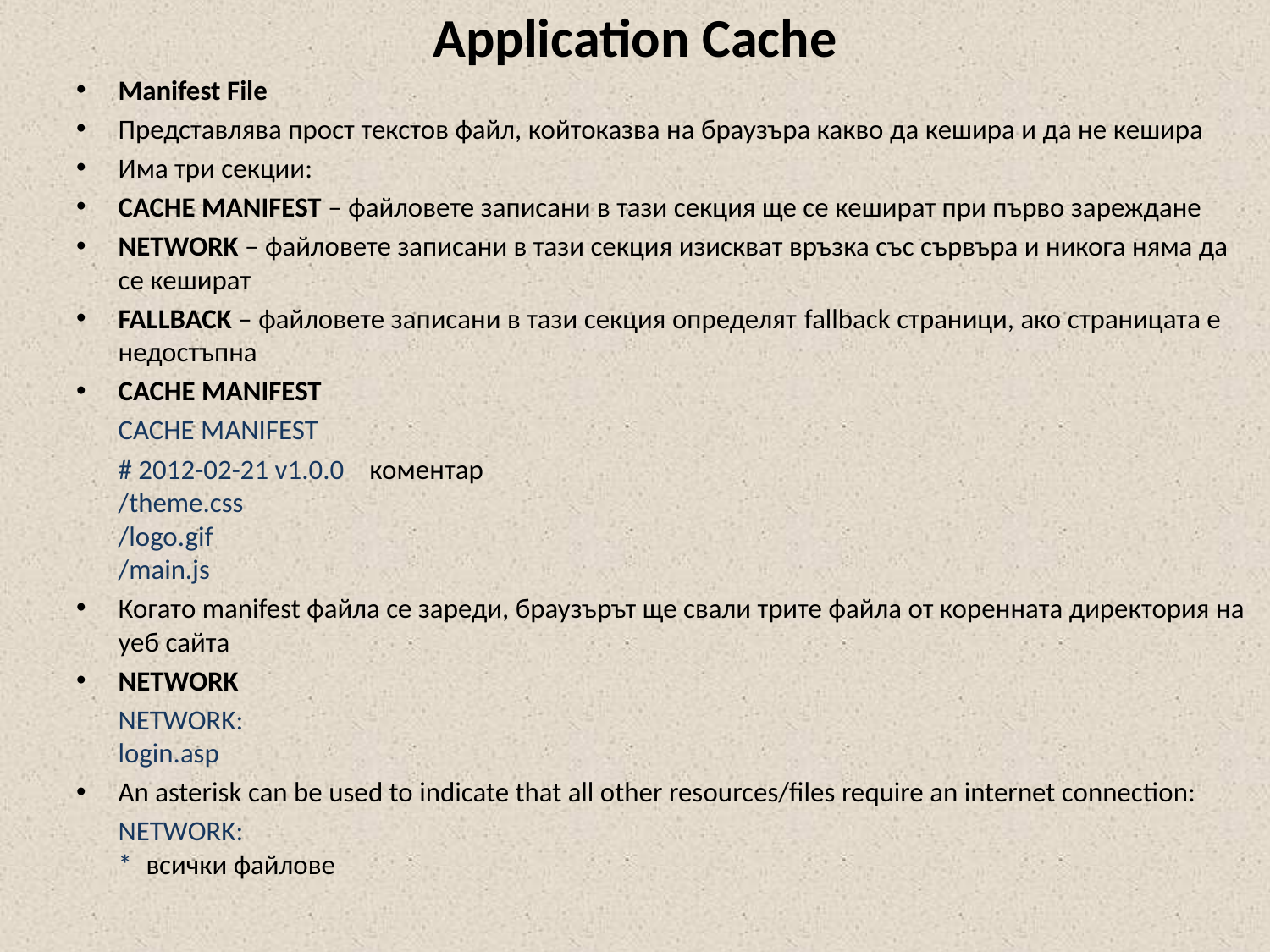

# Application Cache
Manifest File
Представлява прост текстов файл, койтоказва на браузъра какво да кешира и да не кешира
Има три секции:
CACHE MANIFEST – файловете записани в тази секция ще се кешират при първо зареждане
NETWORK – файловете записани в тази секция изискват връзка със сървъра и никога няма да се кешират
FALLBACK – файловете записани в тази секция определят fallback страници, ако страницата е недостъпна
CACHE MANIFEST
	CACHE MANIFEST
	# 2012-02-21 v1.0.0 		коментар
/theme.css
/logo.gif
/main.js
Когато manifest файла се зареди, браузърът ще свали трите файла от коренната директория на уеб сайта
NETWORK
	NETWORK:
login.asp
An asterisk can be used to indicate that all other resources/files require an internet connection:
	NETWORK:
*		всички файлове